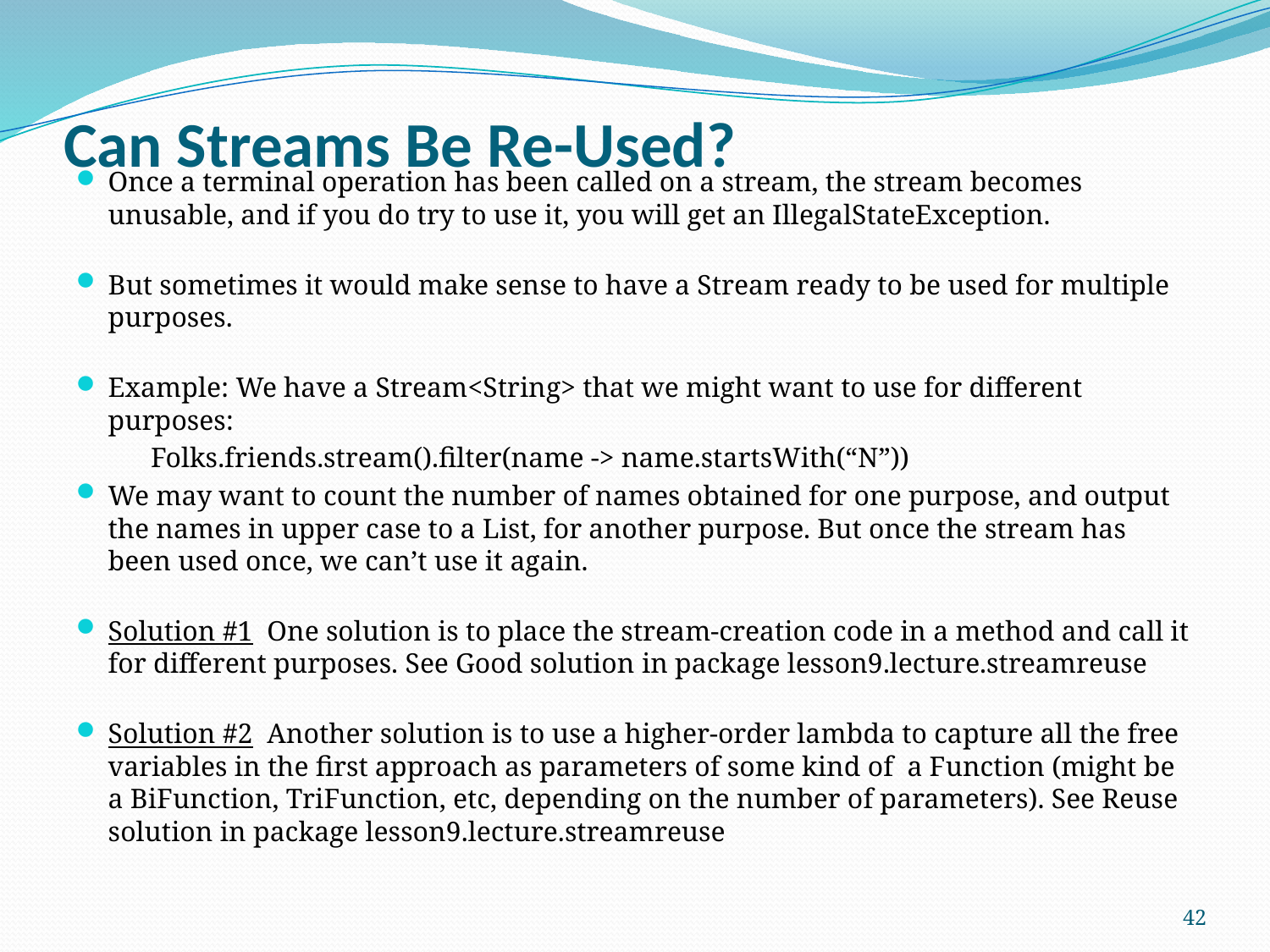

# Can Streams Be Re-Used?
Once a terminal operation has been called on a stream, the stream becomes unusable, and if you do try to use it, you will get an IllegalStateException.
But sometimes it would make sense to have a Stream ready to be used for multiple purposes.
Example: We have a Stream<String> that we might want to use for different purposes:
	Folks.friends.stream().filter(name -> name.startsWith(“N”))
We may want to count the number of names obtained for one purpose, and output the names in upper case to a List, for another purpose. But once the stream has been used once, we can’t use it again.
Solution #1  One solution is to place the stream-creation code in a method and call it for different purposes. See Good solution in package lesson9.lecture.streamreuse
Solution #2  Another solution is to use a higher-order lambda to capture all the free variables in the first approach as parameters of some kind of  a Function (might be a BiFunction, TriFunction, etc, depending on the number of parameters). See Reuse solution in package lesson9.lecture.streamreuse

42